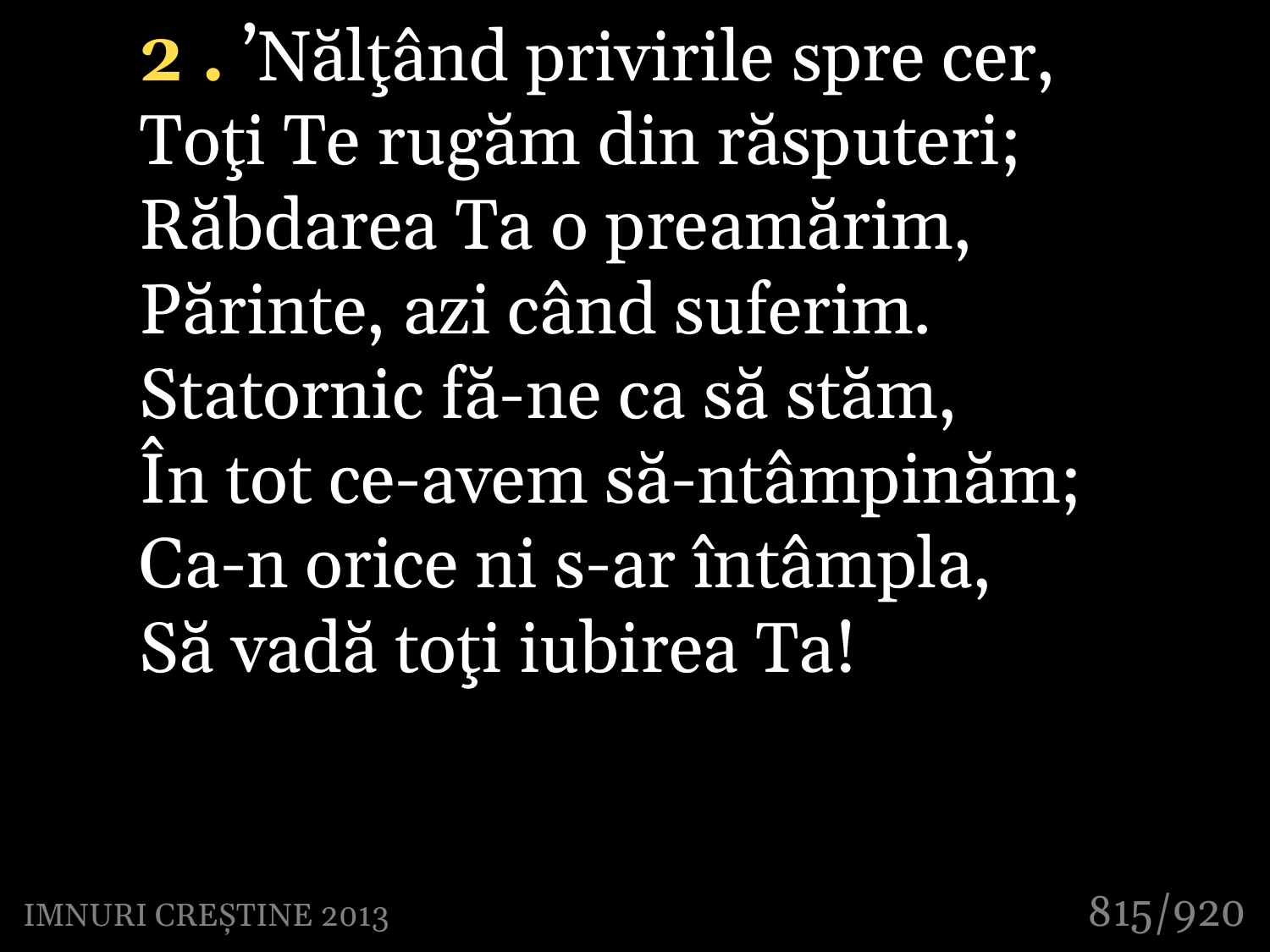

2 . ’Nălţând privirile spre cer,
Toţi Te rugăm din răsputeri;
Răbdarea Ta o preamărim,
Părinte, azi când suferim.
Statornic fă-ne ca să stăm,
În tot ce-avem să-ntâmpinăm;
Ca-n orice ni s-ar întâmpla,
Să vadă toţi iubirea Ta!
815/920
IMNURI CREȘTINE 2013